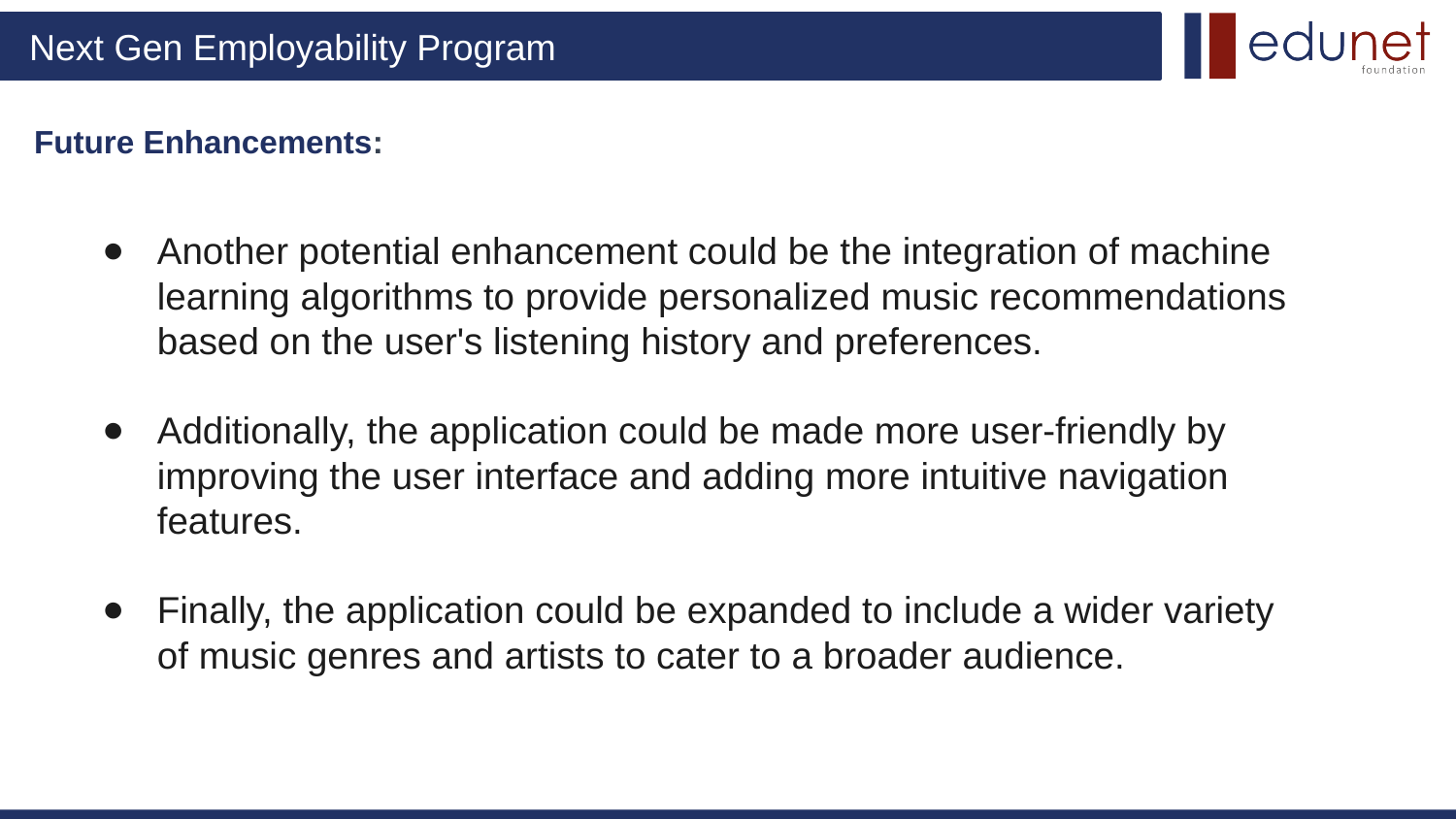

# Future Enhancements:
Another potential enhancement could be the integration of machine learning algorithms to provide personalized music recommendations based on the user's listening history and preferences.

Additionally, the application could be made more user-friendly by improving the user interface and adding more intuitive navigation features.

Finally, the application could be expanded to include a wider variety of music genres and artists to cater to a broader audience.